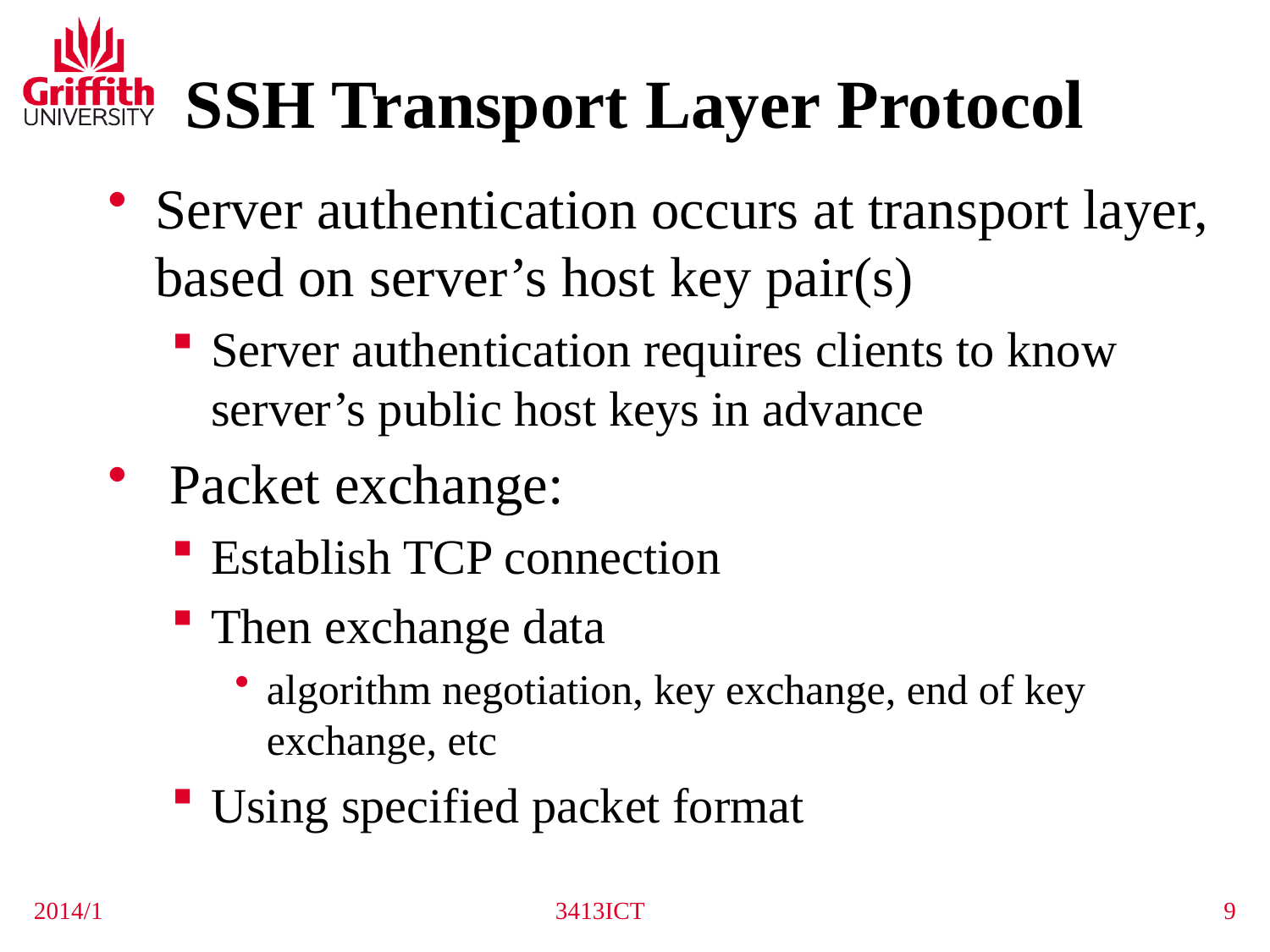

SSH Transport Layer Protocol
Server authentication occurs at transport layer, based on server’s host key pair(s)
Server authentication requires clients to know server’s public host keys in advance
 Packet exchange:
Establish TCP connection
Then exchange data
algorithm negotiation, key exchange, end of key exchange, etc
Using specified packet format

2014/1
3413ICT
9